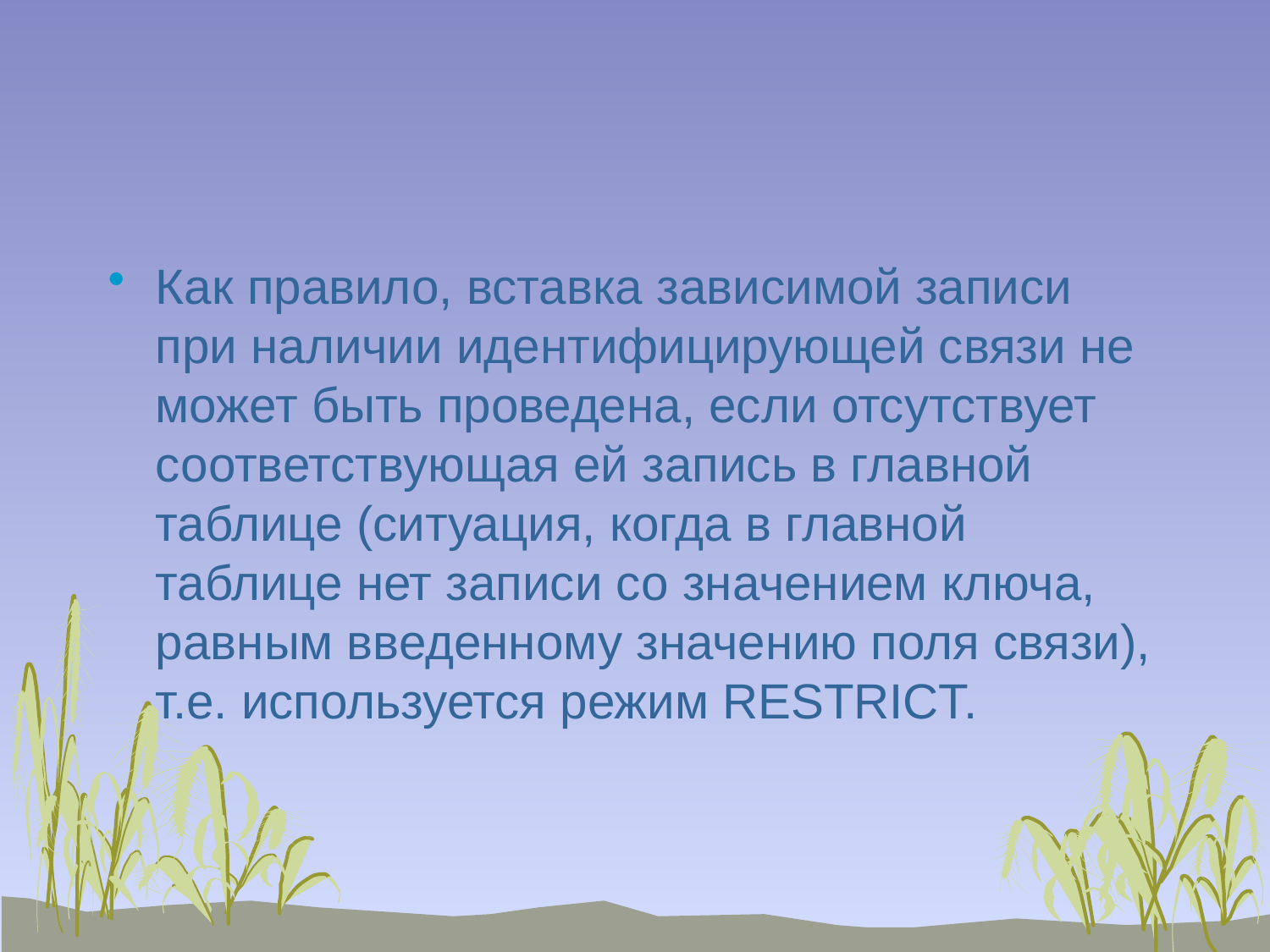

#
Как правило, вставка зависимой записи при наличии идентифицирующей связи не может быть проведена, если отсутствует соответствующая ей запись в главной таблице (ситуация, когда в главной таблице нет записи со значением ключа, равным введенному значению поля связи), т.е. используется режим RESTRICT.